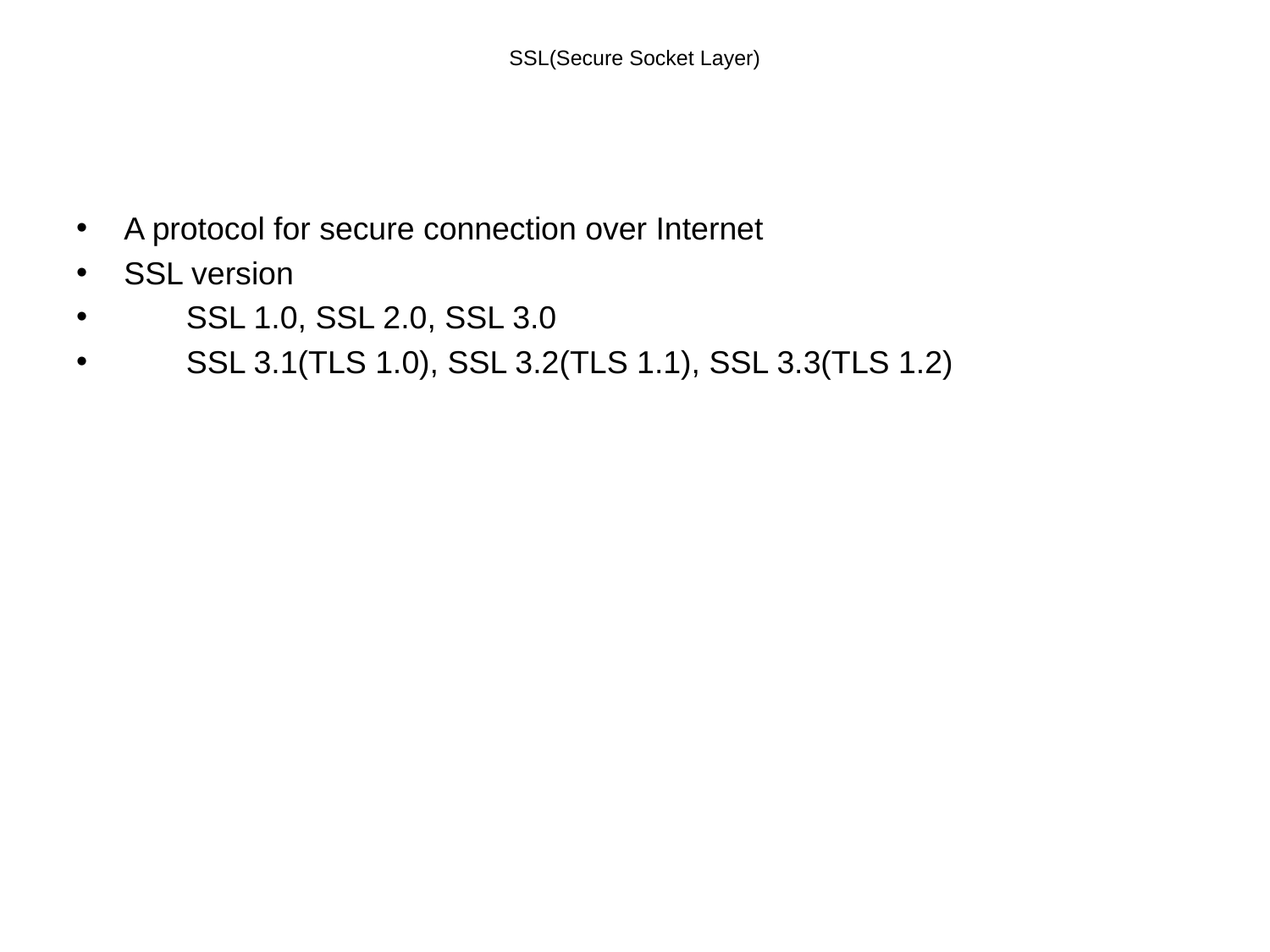

# SSL(Secure Socket Layer)

A protocol for secure connection over Internet
SSL version
       SSL 1.0, SSL 2.0, SSL 3.0
       SSL 3.1(TLS 1.0), SSL 3.2(TLS 1.1), SSL 3.3(TLS 1.2)